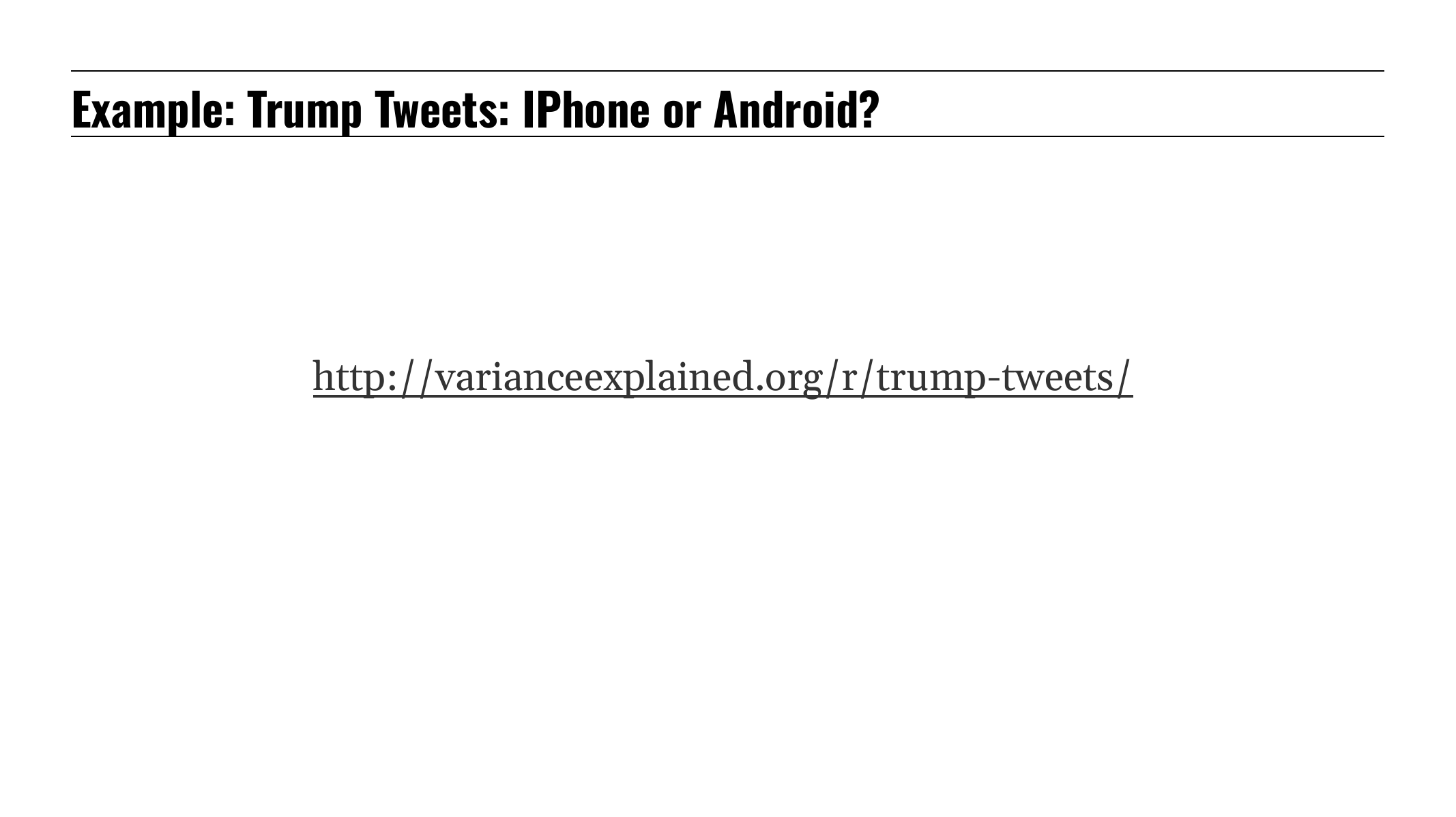

Example: Trump Tweets: IPhone or Android?
http://varianceexplained.org/r/trump-tweets/